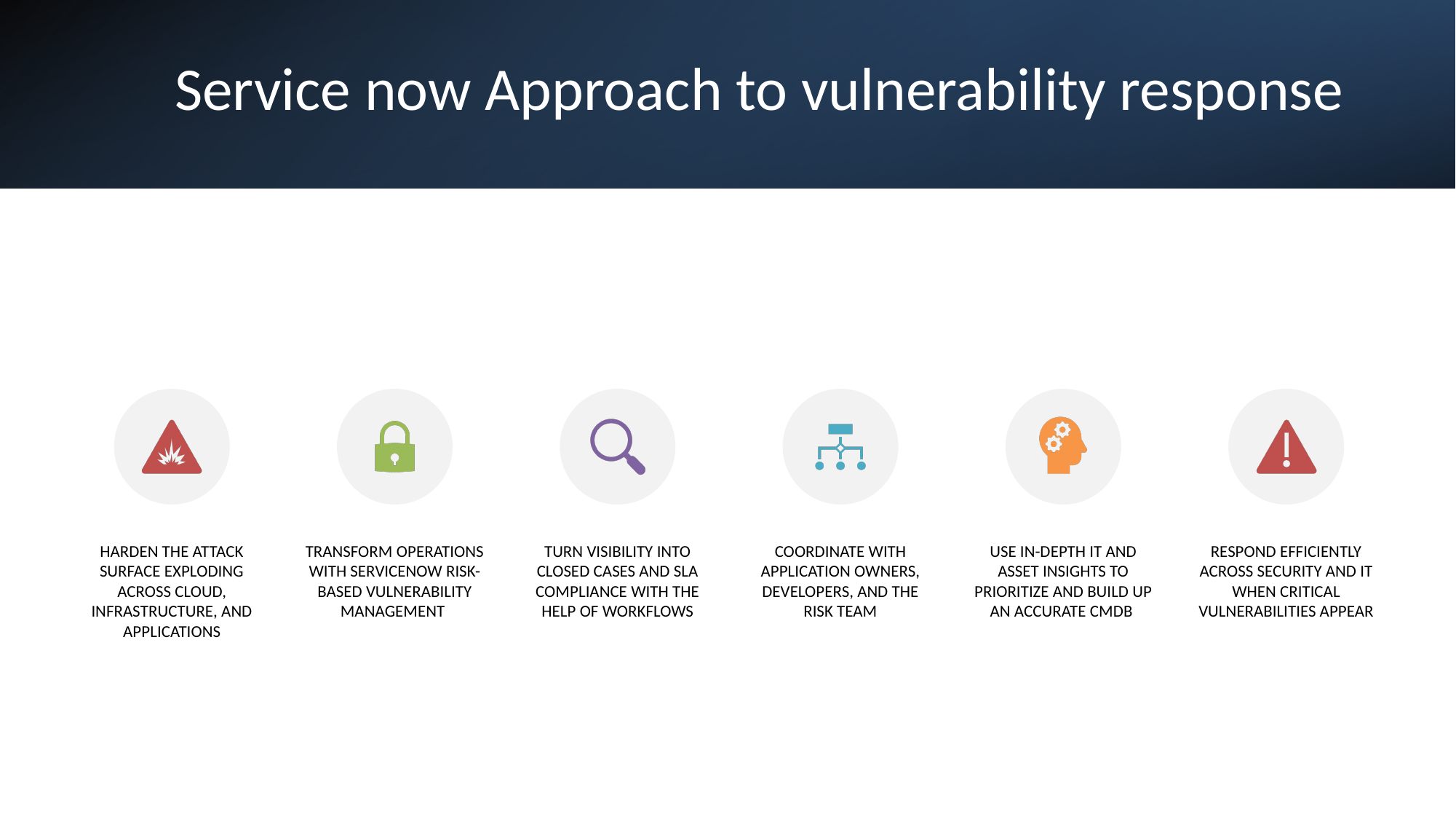

Service now Approach to vulnerability response
Harden the attack surface exploding across cloud, infrastructure, and applications
Transform operations with ServiceNow risk-based vulnerability management
Turn visibility into closed cases and SLA compliance with the help of workflows
Coordinate with application owners, developers, and the risk team
Use in-depth IT and asset insights to prioritize and build up an accurate CMDB
Respond efficiently across security and IT when critical vulnerabilities appear